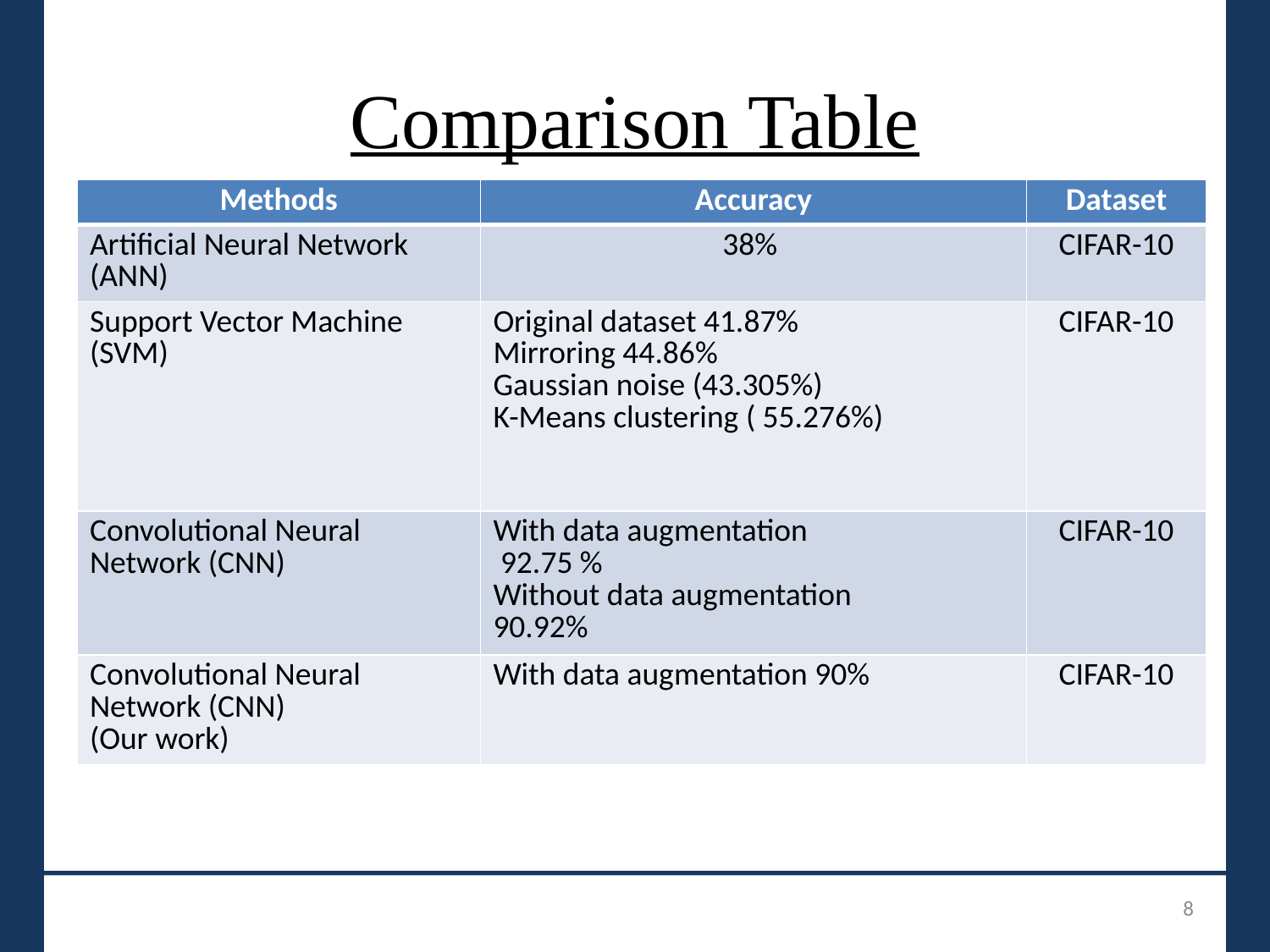

# Comparison Table
| Methods | Accuracy | Dataset |
| --- | --- | --- |
| Artificial Neural Network (ANN) | 38% | CIFAR-10 |
| Support Vector Machine (SVM) | Original dataset 41.87% Mirroring 44.86% Gaussian noise (43.305%) K-Means clustering ( 55.276%) | CIFAR-10 |
| Convolutional Neural Network (CNN) | With data augmentation 92.75 % Without data augmentation 90.92% | CIFAR-10 |
| Convolutional Neural Network (CNN) (Our work) | With data augmentation 90% | CIFAR-10 |

_______________________________
8